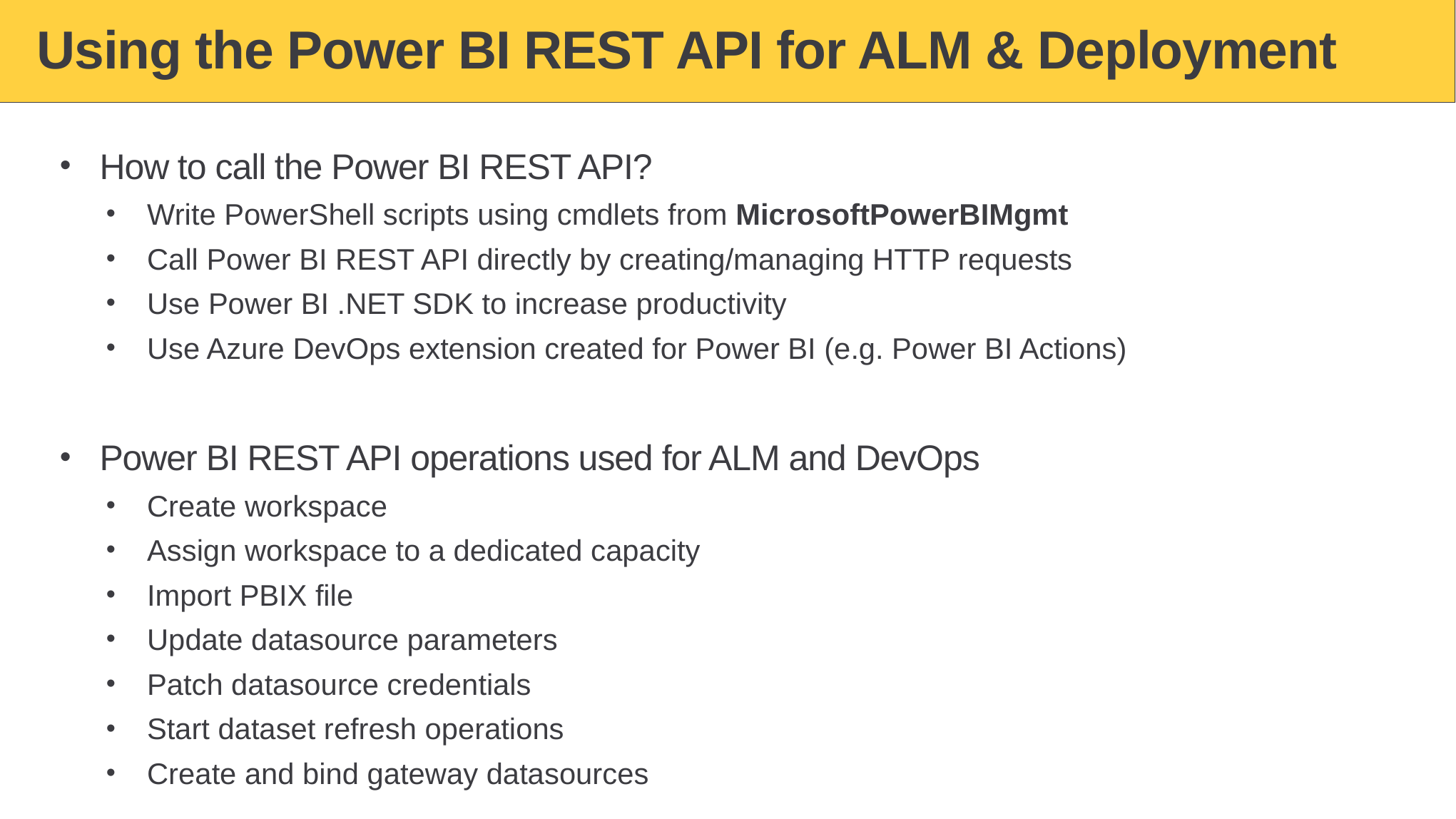

# Using the Power BI REST API for ALM & Deployment
How to call the Power BI REST API?
Write PowerShell scripts using cmdlets from MicrosoftPowerBIMgmt
Call Power BI REST API directly by creating/managing HTTP requests
Use Power BI .NET SDK to increase productivity
Use Azure DevOps extension created for Power BI (e.g. Power BI Actions)

Power BI REST API operations used for ALM and DevOps
Create workspace
Assign workspace to a dedicated capacity
Import PBIX file
Update datasource parameters
Patch datasource credentials
Start dataset refresh operations
Create and bind gateway datasources